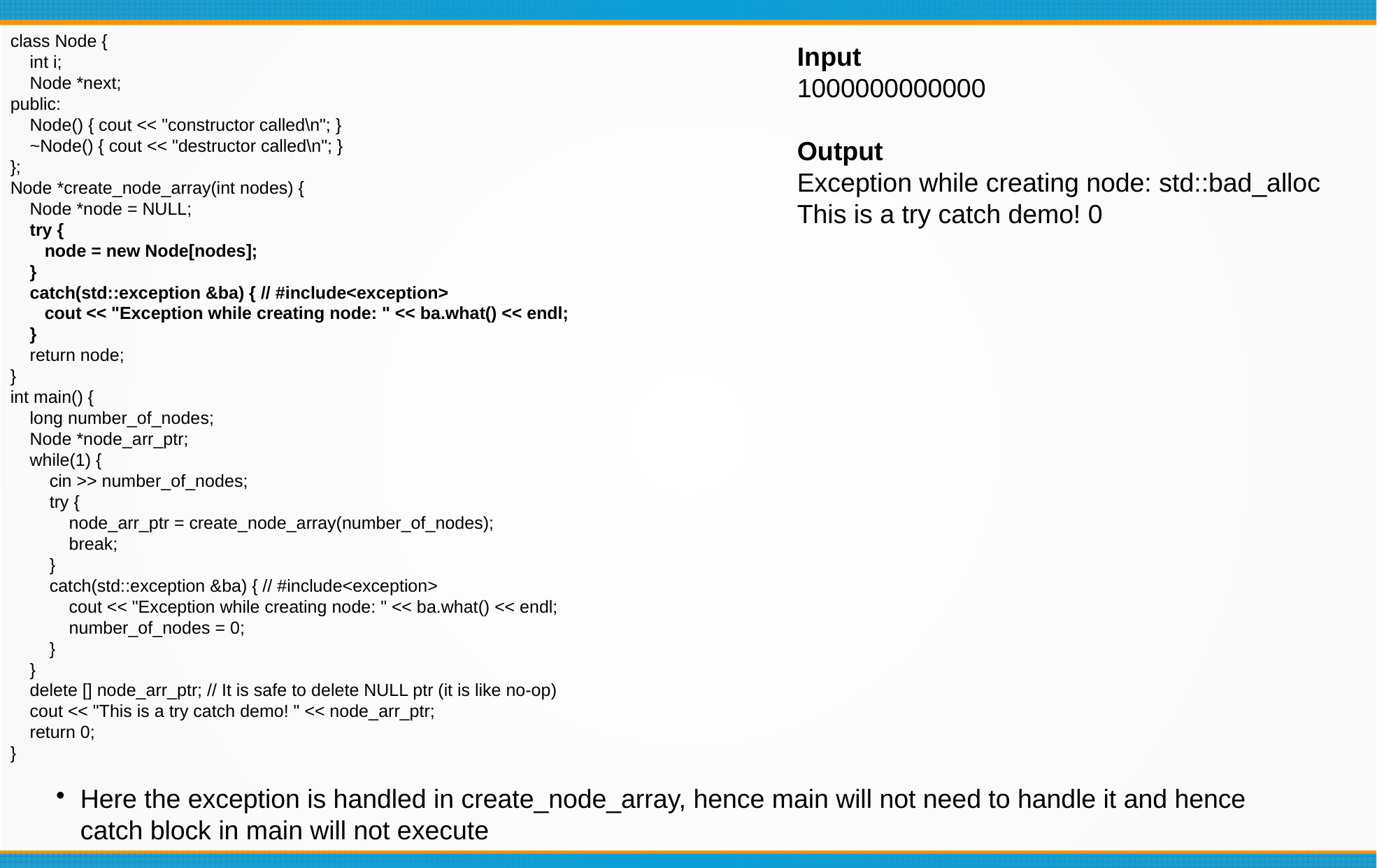

class Node {
    int i;
    Node *next;
public:
    Node() { cout << "constructor called\n"; }
    ~Node() { cout << "destructor called\n"; }
};
Node *create_node_array(int nodes) {
    Node *node = NULL;
    try {
       node = new Node[nodes];
    }
    catch(std::exception &ba) { // #include<exception>
       cout << "Exception while creating node: " << ba.what() << endl;
    }
    return node;
}
int main() {
    long number_of_nodes;
    Node *node_arr_ptr;
    while(1) {
        cin >> number_of_nodes;
        try {
            node_arr_ptr = create_node_array(number_of_nodes);
            break;
        }
        catch(std::exception &ba) { // #include<exception>
            cout << "Exception while creating node: " << ba.what() << endl;
            number_of_nodes = 0;
        }
    }
    delete [] node_arr_ptr; // It is safe to delete NULL ptr (it is like no-op)
    cout << "This is a try catch demo! " << node_arr_ptr;
    return 0;
}

Input
1000000000000

Output
Exception while creating node: std::bad_alloc
This is a try catch demo! 0
Here the exception is handled in create_node_array, hence main will not need to handle it and hence catch block in main will not execute